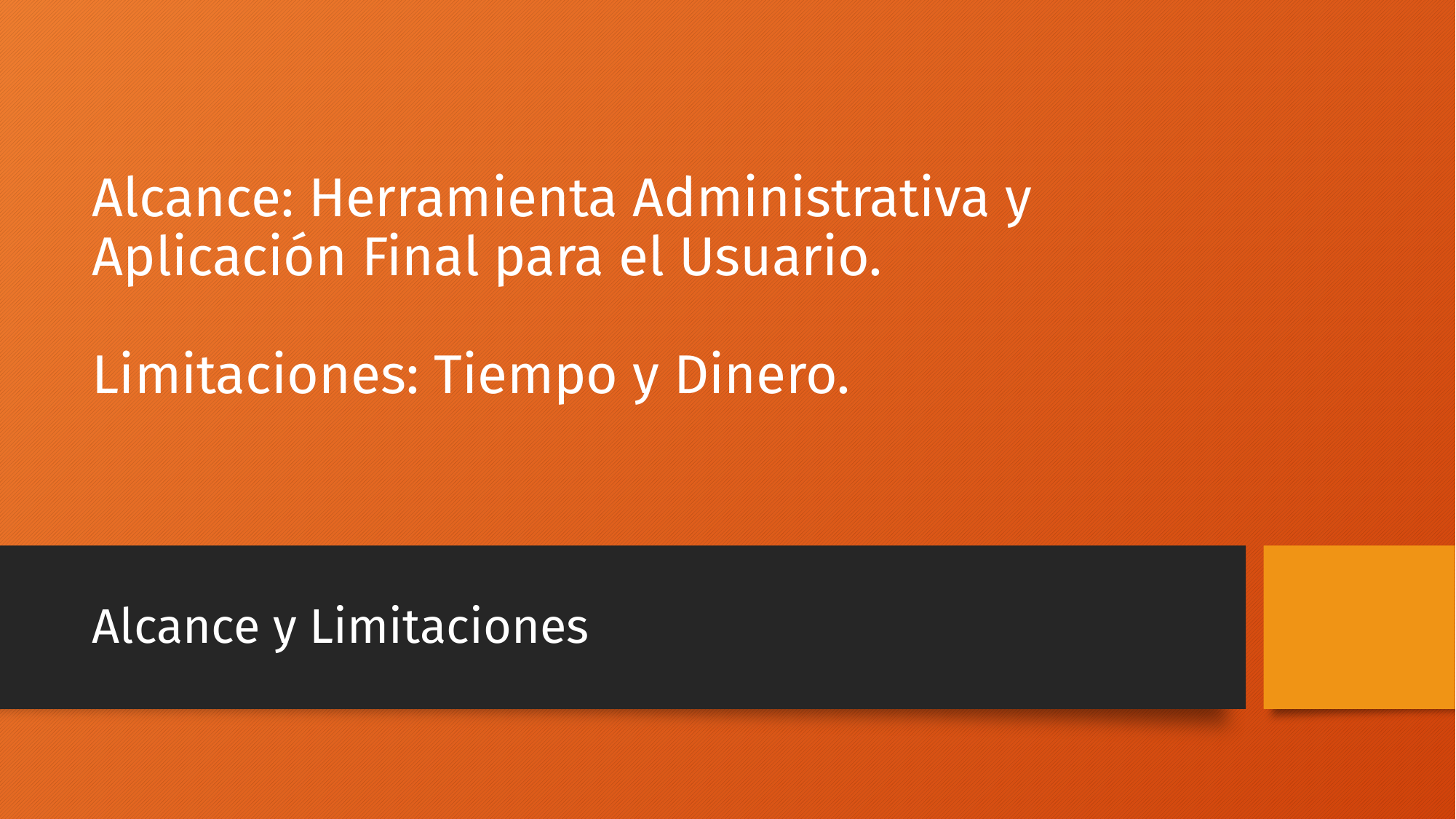

# Alcance: Herramienta Administrativa y Aplicación Final para el Usuario. Limitaciones: Tiempo y Dinero.
Alcance y Limitaciones